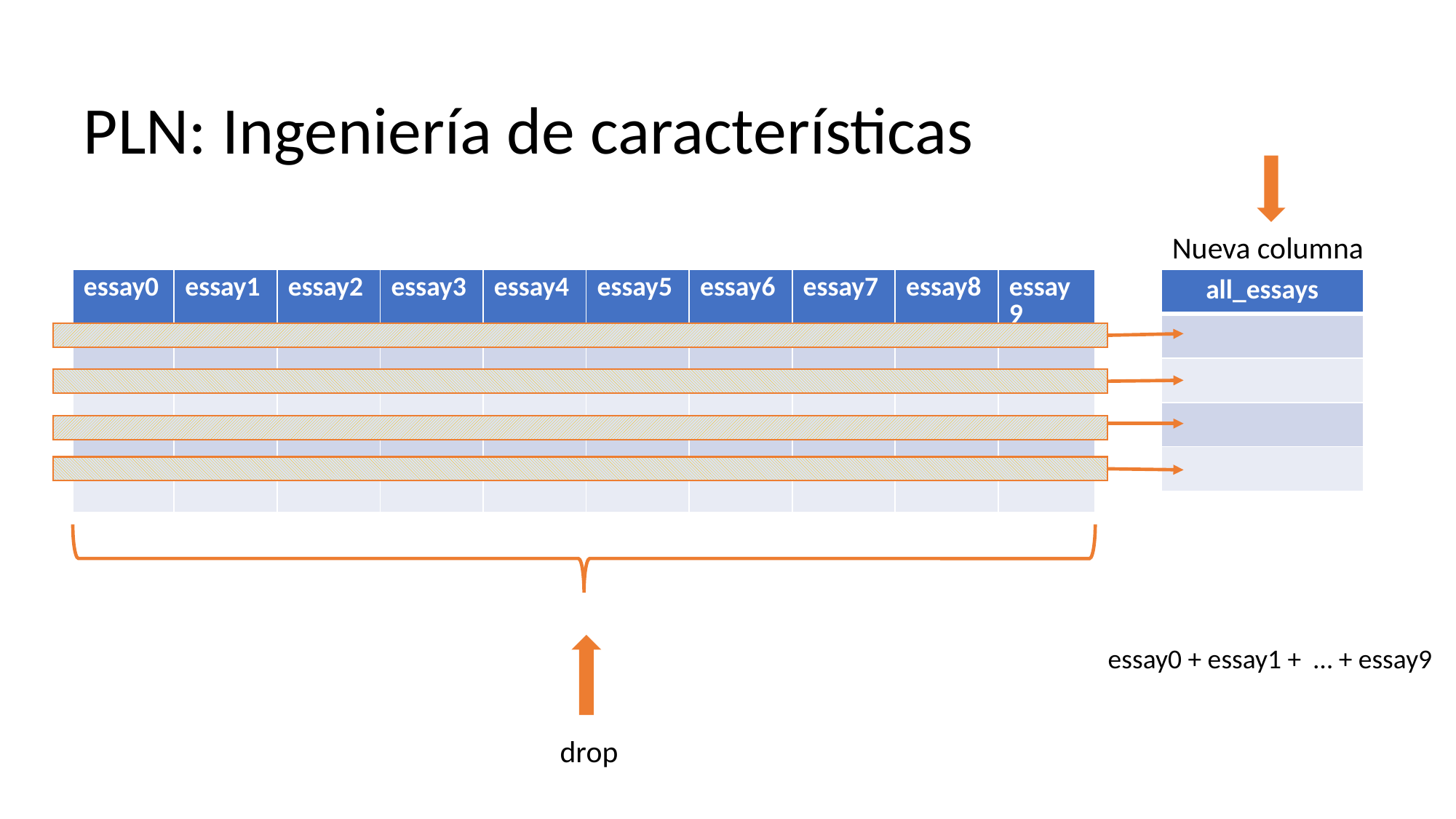

PLN: Ingeniería de características

Nueva columna
| essay0 | essay1 | essay2 | essay3 | essay4 | essay5 | essay6 | essay7 | essay8 | essay9 |
| --- | --- | --- | --- | --- | --- | --- | --- | --- | --- |
|  |  |  |  |  |  |  |  |  |  |
|  |  |  |  |  |  |  |  |  |  |
|  |  |  |  |  |  |  |  |  |  |
|  |  |  |  |  |  |  |  |  |  |
| all\_essays |
| --- |
|  |
|  |
|  |
|  |

essay0 + essay1 +  … + essay9
drop